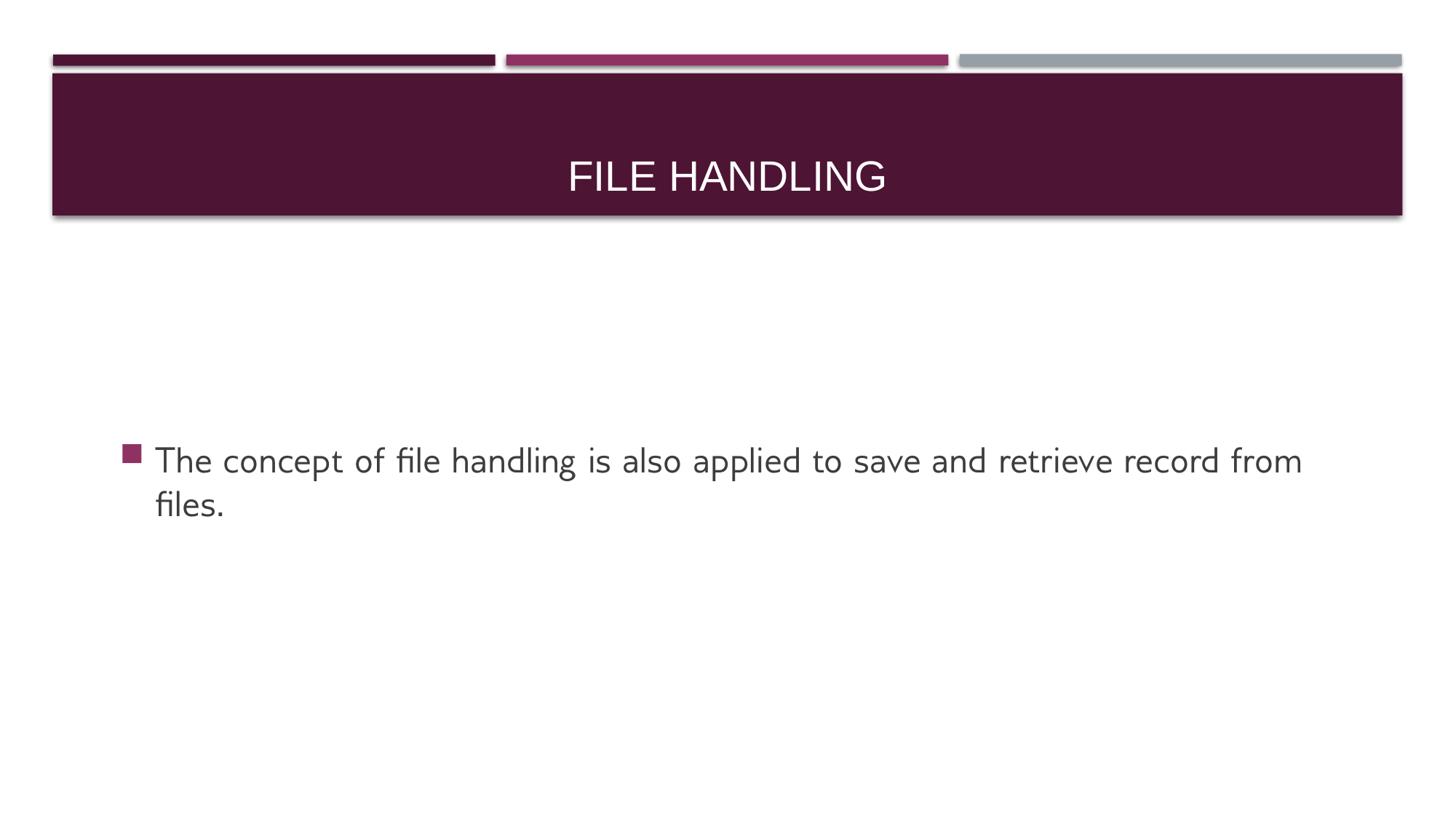

# File Handling
The concept of file handling is also applied to save and retrieve record from files.